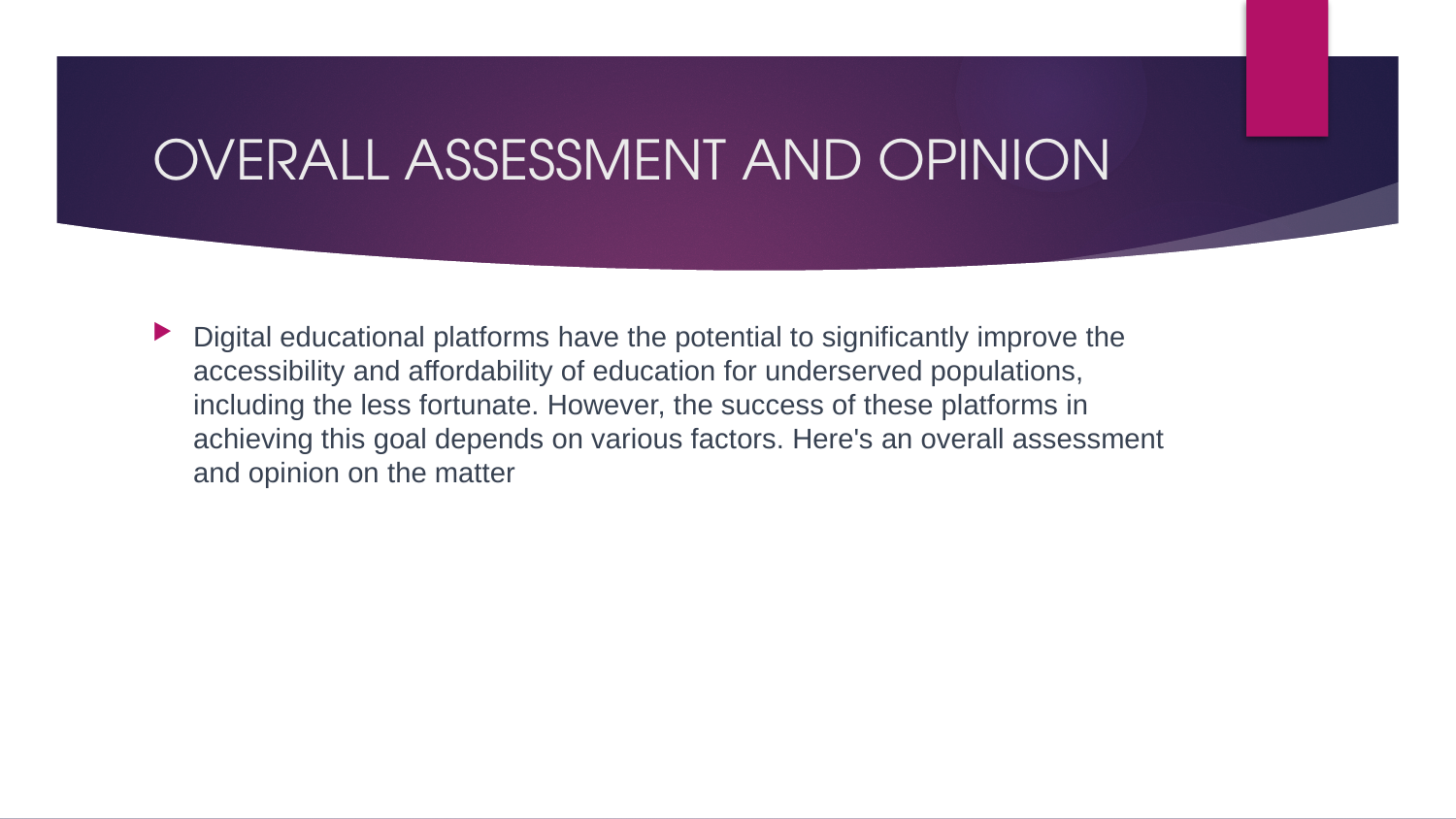

# OVERALL ASSESSMENT AND OPINION
Digital educational platforms have the potential to significantly improve the accessibility and affordability of education for underserved populations, including the less fortunate. However, the success of these platforms in achieving this goal depends on various factors. Here's an overall assessment and opinion on the matter